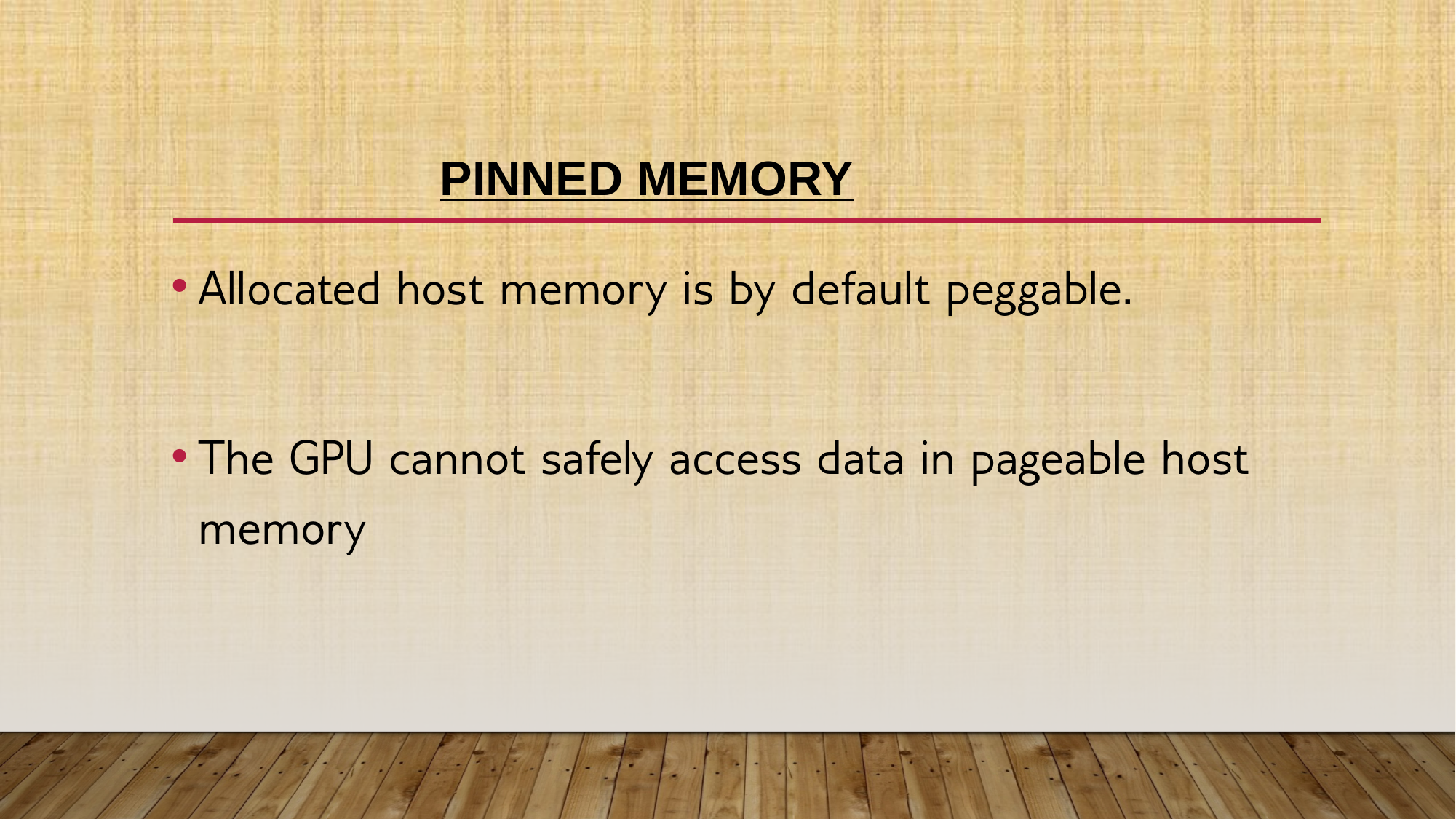

# Pinned memory
Allocated host memory is by default peggable.

The GPU cannot safely access data in pageable host memory